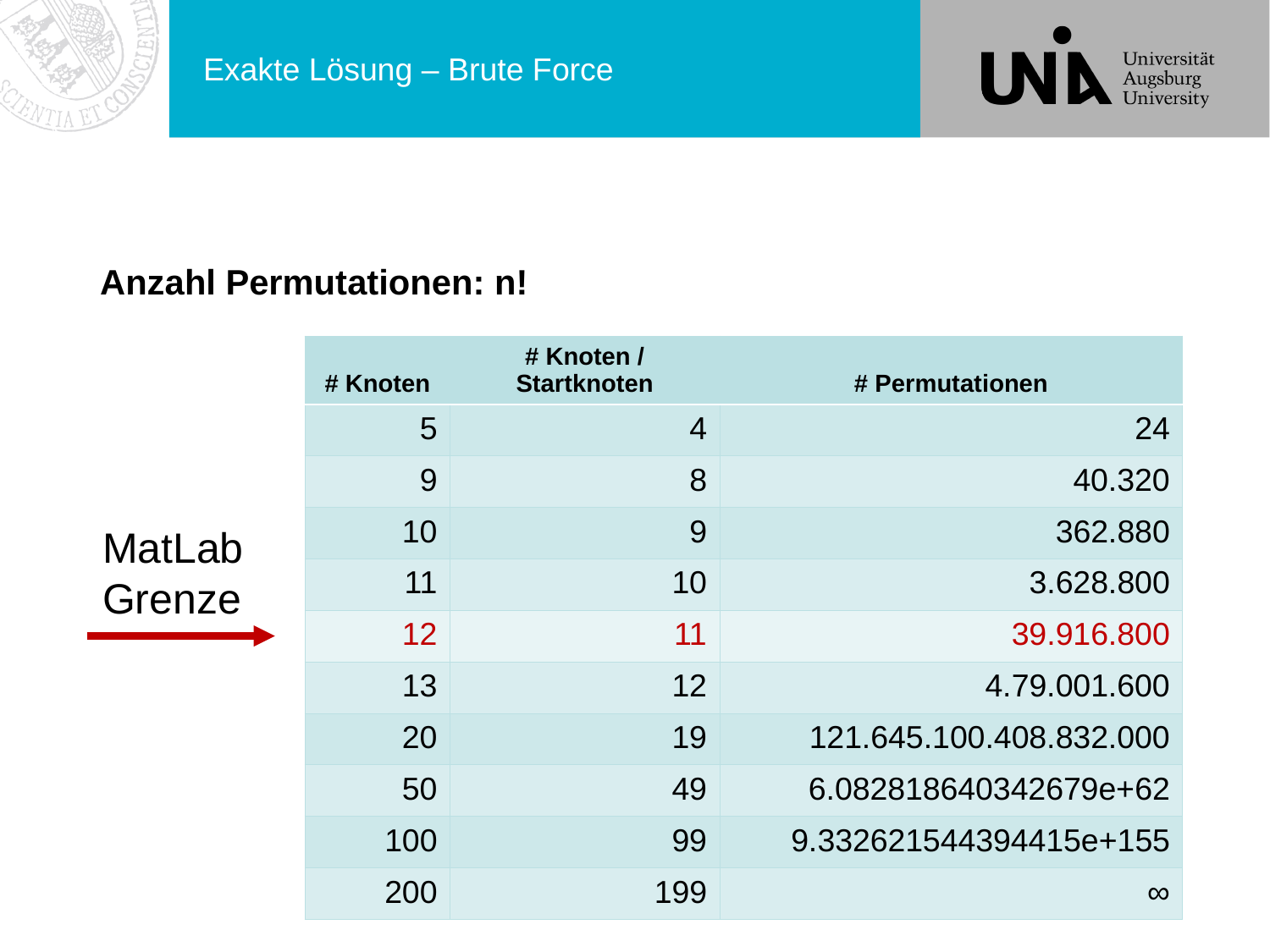

# Exakte Lösung – Brute Force
Anzahl Permutationen: n!

| # Knoten | # Knoten / Startknoten | # Permutationen |
| --- | --- | --- |
| 5 | 4 | 24 |
| 9 | 8 | 40.320 |
| 10 | 9 | 362.880 |
| 11 | 10 | 3.628.800 |
| 12 | 11 | 39.916.800 |
| 13 | 12 | 4.79.001.600 |
| 20 | 19 | 121.645.100.408.832.000 |
| 50 | 49 | 6.082818640342679e+62 |
| 100 | 99 | 9.332621544394415e+155 |
| 200 | 199 | ∞ |
MatLab Grenze